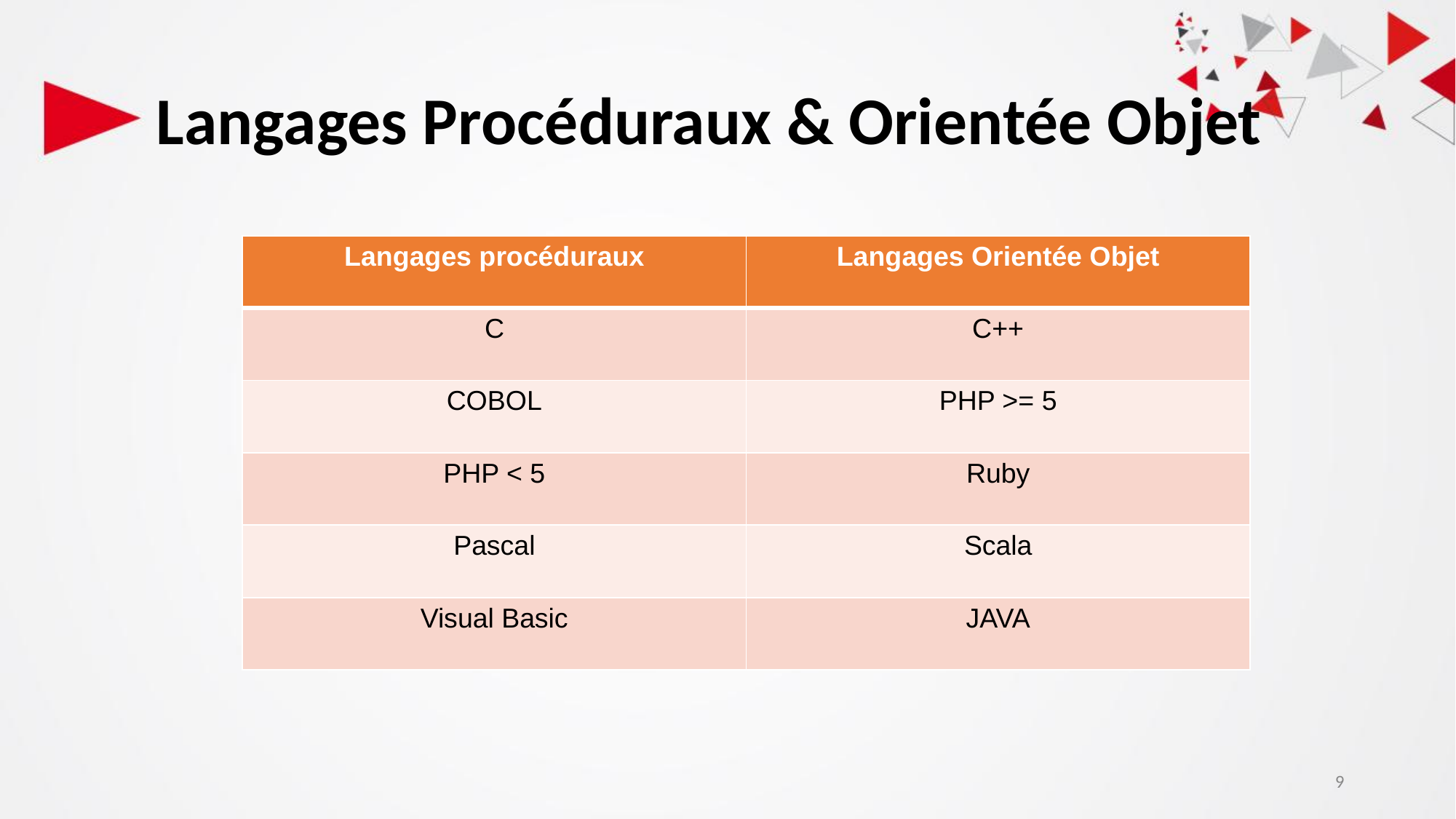

# Langages Procéduraux & Orientée Objet
| Langages procéduraux | Langages Orientée Objet |
| --- | --- |
| C | C++ |
| COBOL | PHP >= 5 |
| PHP < 5 | Ruby |
| Pascal | Scala |
| Visual Basic | JAVA |
9